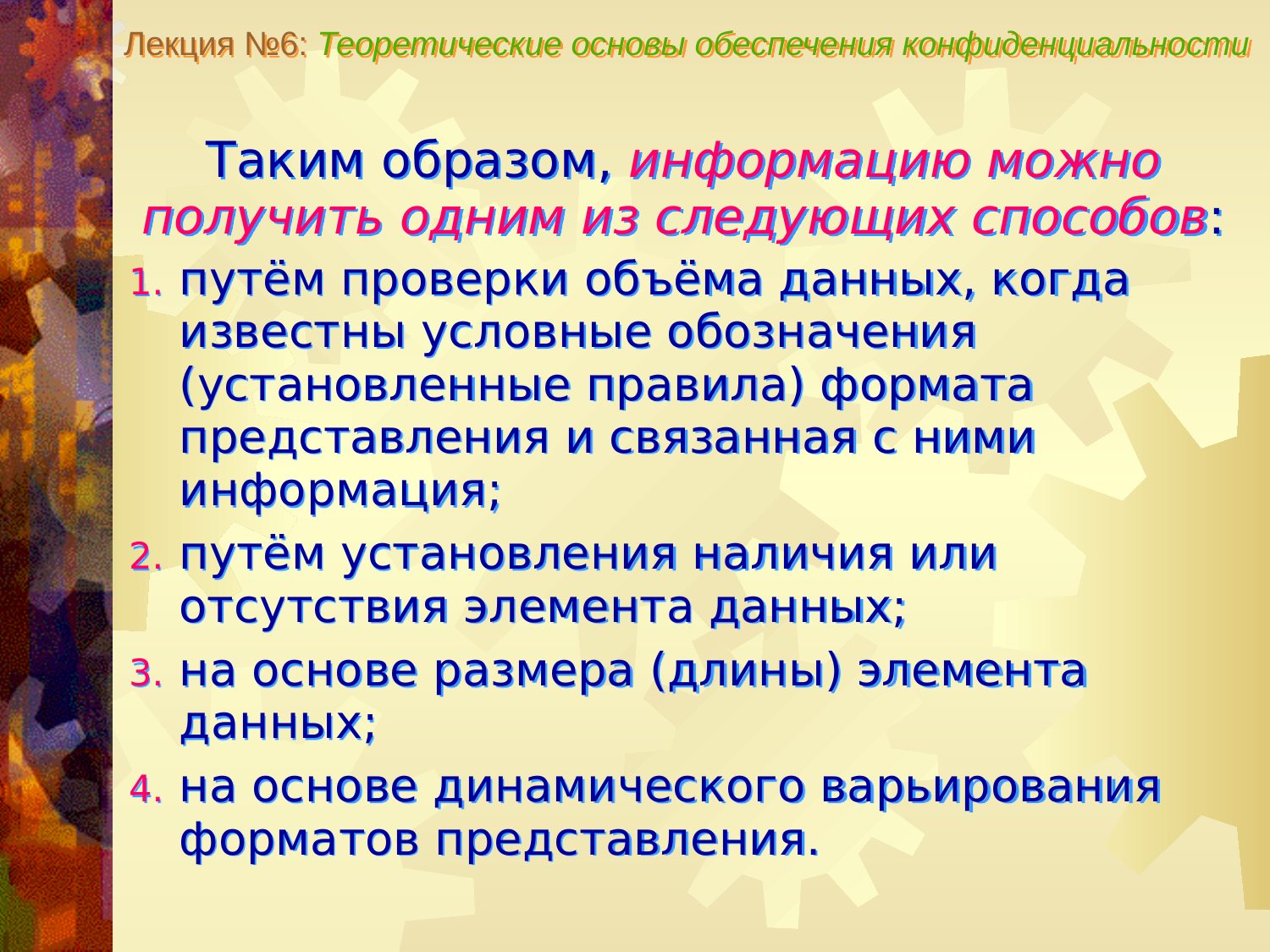

Лекция №6: Теоретические основы обеспечения конфиденциальности
Таким образом, информацию можно получить одним из следующих способов:
путём проверки объёма данных, когда известны условные обозначения (установленные правила) формата представления и связанная с ними информация;
путём установления наличия или отсутствия элемента данных;
на основе размера (длины) элемента данных;
на основе динамического варьирования форматов представления.